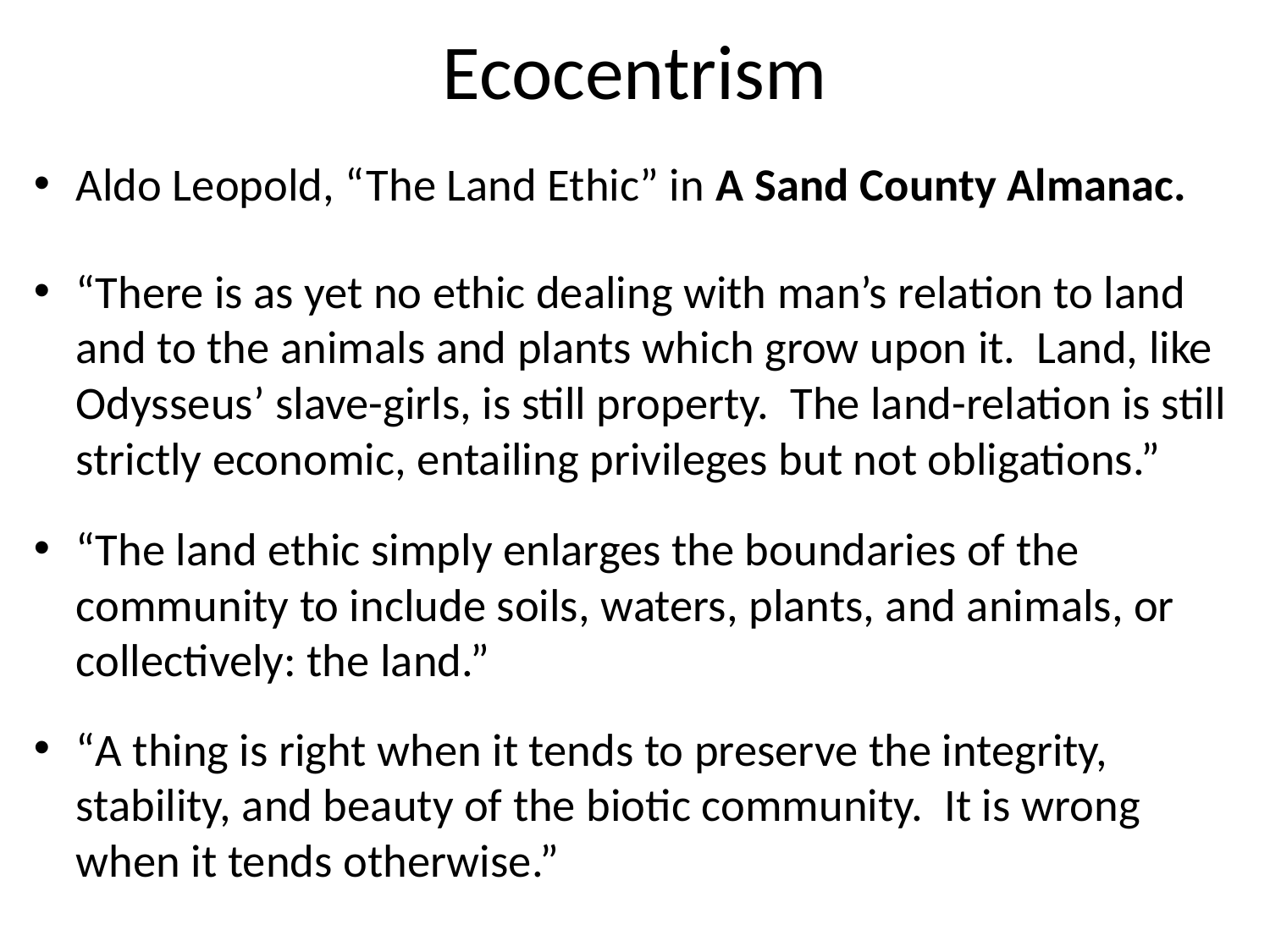

# Ecocentrism
Aldo Leopold, “The Land Ethic” in A Sand County Almanac.

“There is as yet no ethic dealing with man’s relation to land and to the animals and plants which grow upon it.  Land, like Odysseus’ slave-girls, is still property.  The land-relation is still strictly economic, entailing privileges but not obligations.”

“The land ethic simply enlarges the boundaries of the community to include soils, waters, plants, and animals, or collectively: the land.”

“A thing is right when it tends to preserve the integrity, stability, and beauty of the biotic community.  It is wrong when it tends otherwise.”